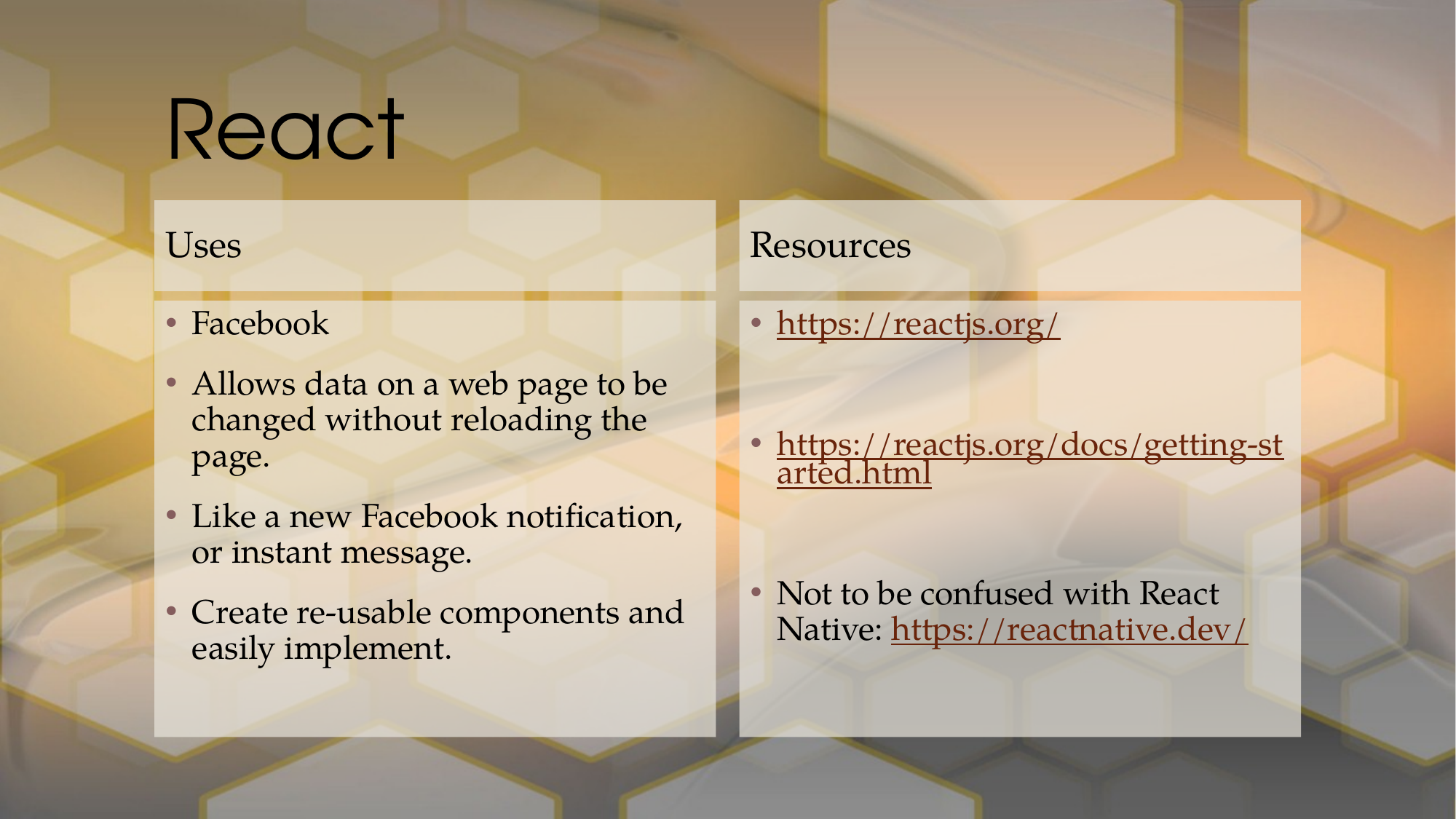

# React
Uses
Resources
Facebook
Allows data on a web page to be changed without reloading the page.
Like a new Facebook notification, or instant message.
Create re-usable components and easily implement.
https://reactjs.org/

https://reactjs.org/docs/getting-started.html

Not to be confused with React Native: https://reactnative.dev/